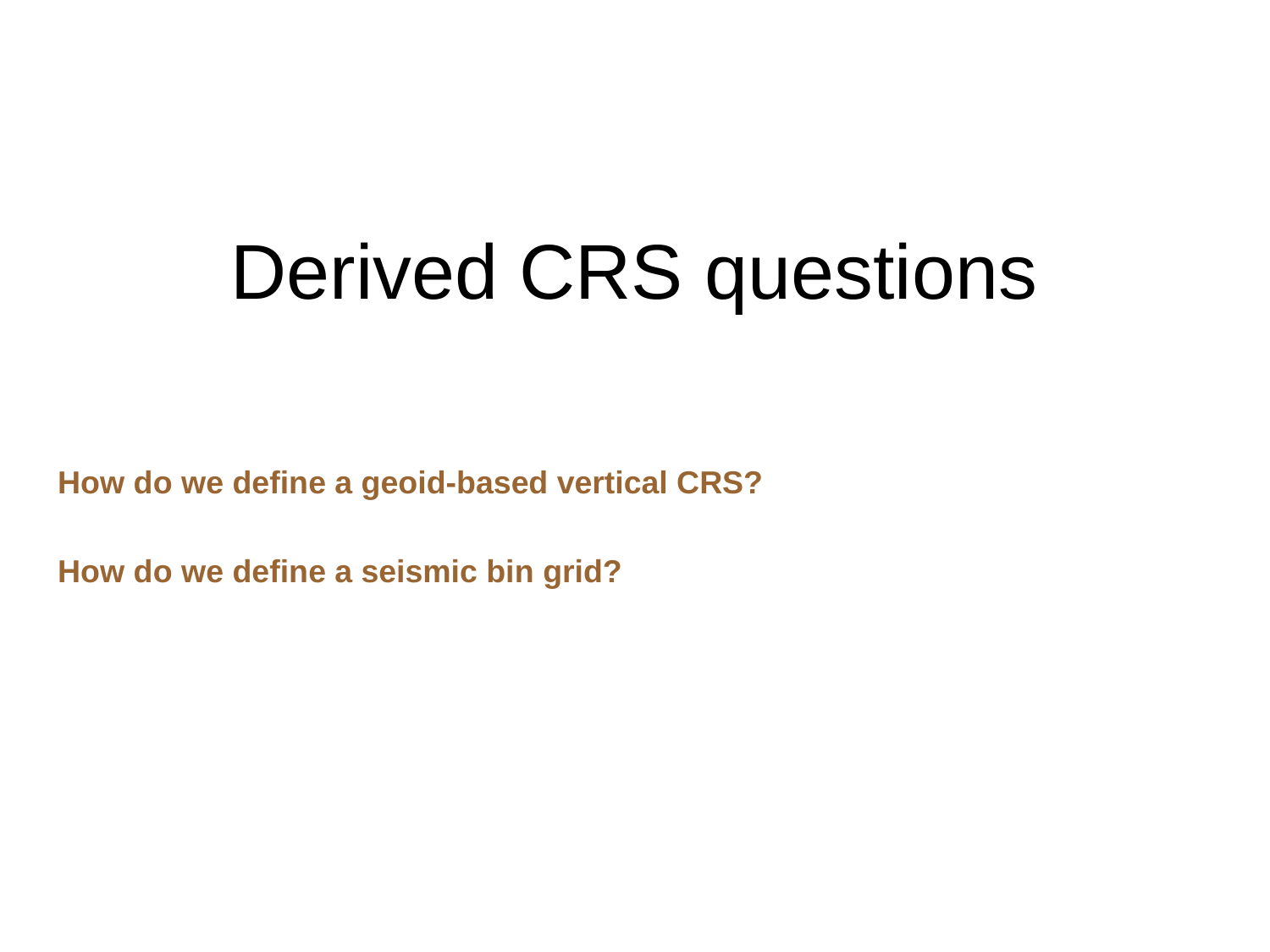

Derived CRS questions
How do we define a geoid-based vertical CRS?

How do we define a seismic bin grid?